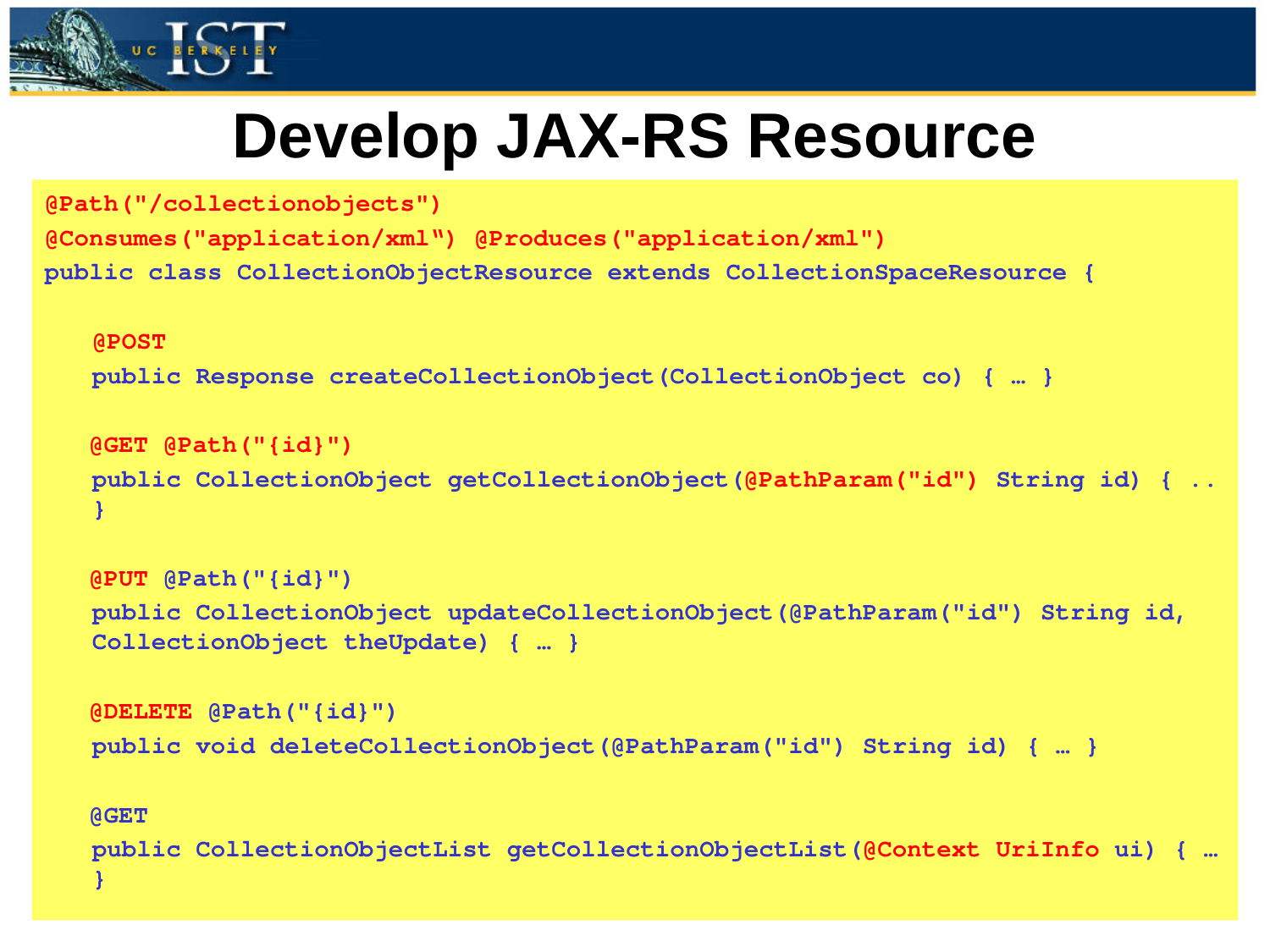

# Develop JAX-RS Resource
@Path("/collectionobjects")
@Consumes("application/xml“) @Produces("application/xml")
public class CollectionObjectResource extends CollectionSpaceResource {

	@POST
	public Response createCollectionObject(CollectionObject co) { … }

   @GET @Path("{id}")
	public CollectionObject getCollectionObject(@PathParam("id") String id) { .. }

   @PUT @Path("{id}")
	public CollectionObject updateCollectionObject(@PathParam("id") String id, CollectionObject theUpdate) { … }

   @DELETE @Path("{id}")
	public void deleteCollectionObject(@PathParam("id") String id) { … }

   @GET
	public CollectionObjectList getCollectionObjectList(@Context UriInfo ui) { … }

}
9